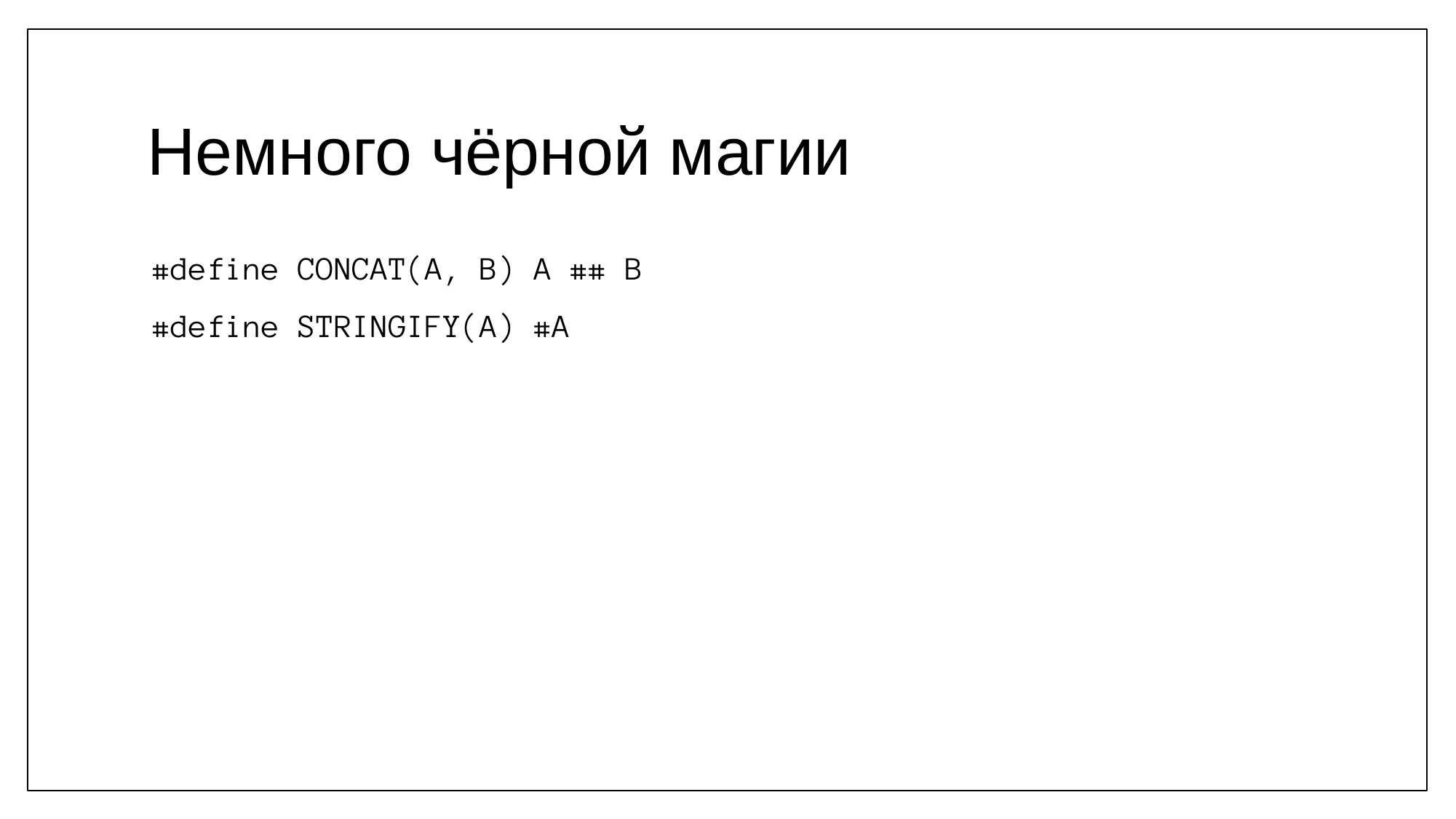

# Немного чёрной магии
#define CONCAT(A, B) A ## B
#define STRINGIFY(A) #A